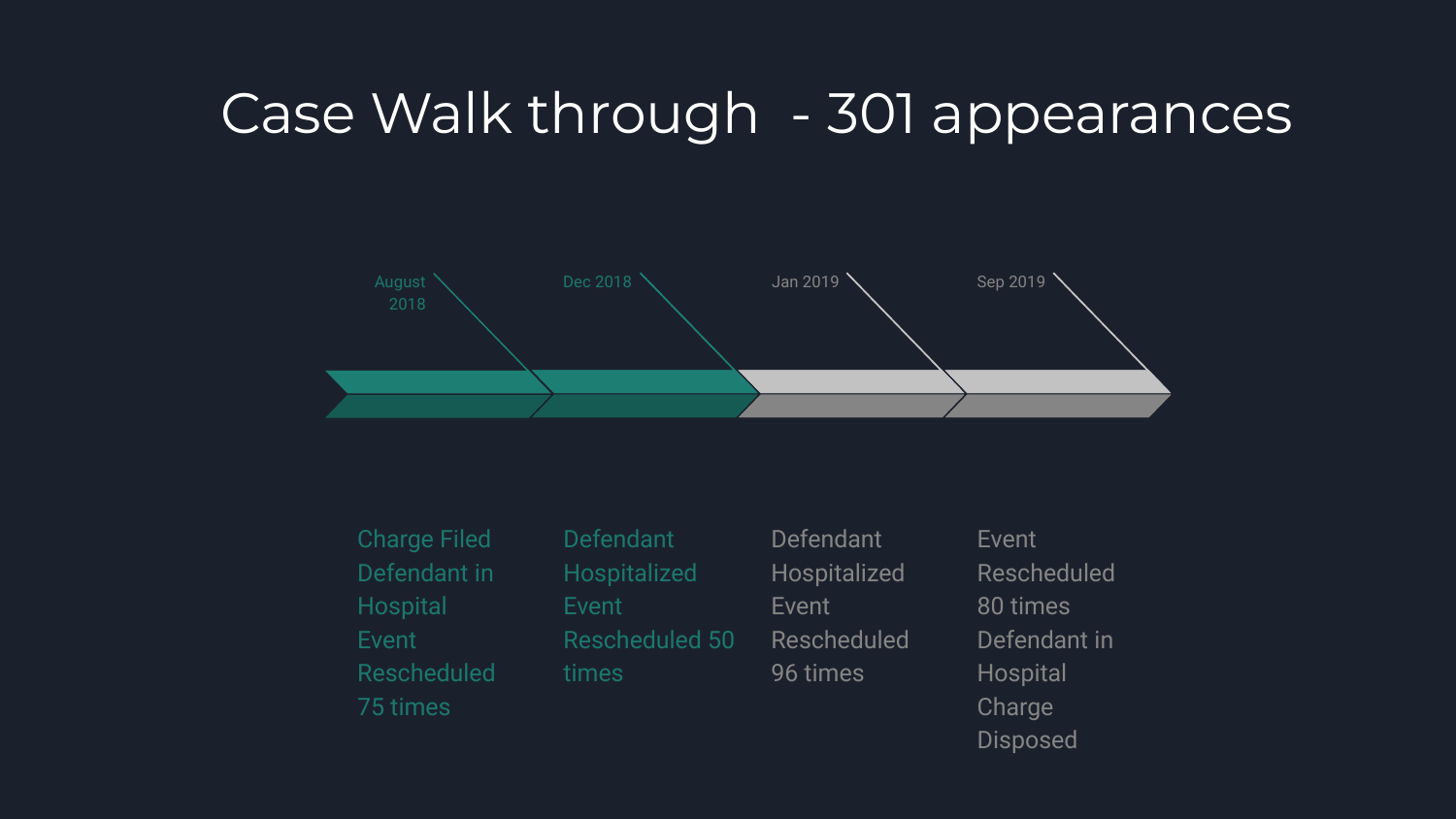

Case Walk through  - 301 appearances

August 2018
Dec 2018

Defendant Hospitalized
Event Rescheduled 50 times

Jan 2019
Sep 2019

Event Rescheduled 80 times
Defendant in Hospital
Charge Disposed

Charge Filed
Defendant in Hospital
Event Rescheduled 75 times
Defendant Hospitalized
Event Rescheduled
96 times